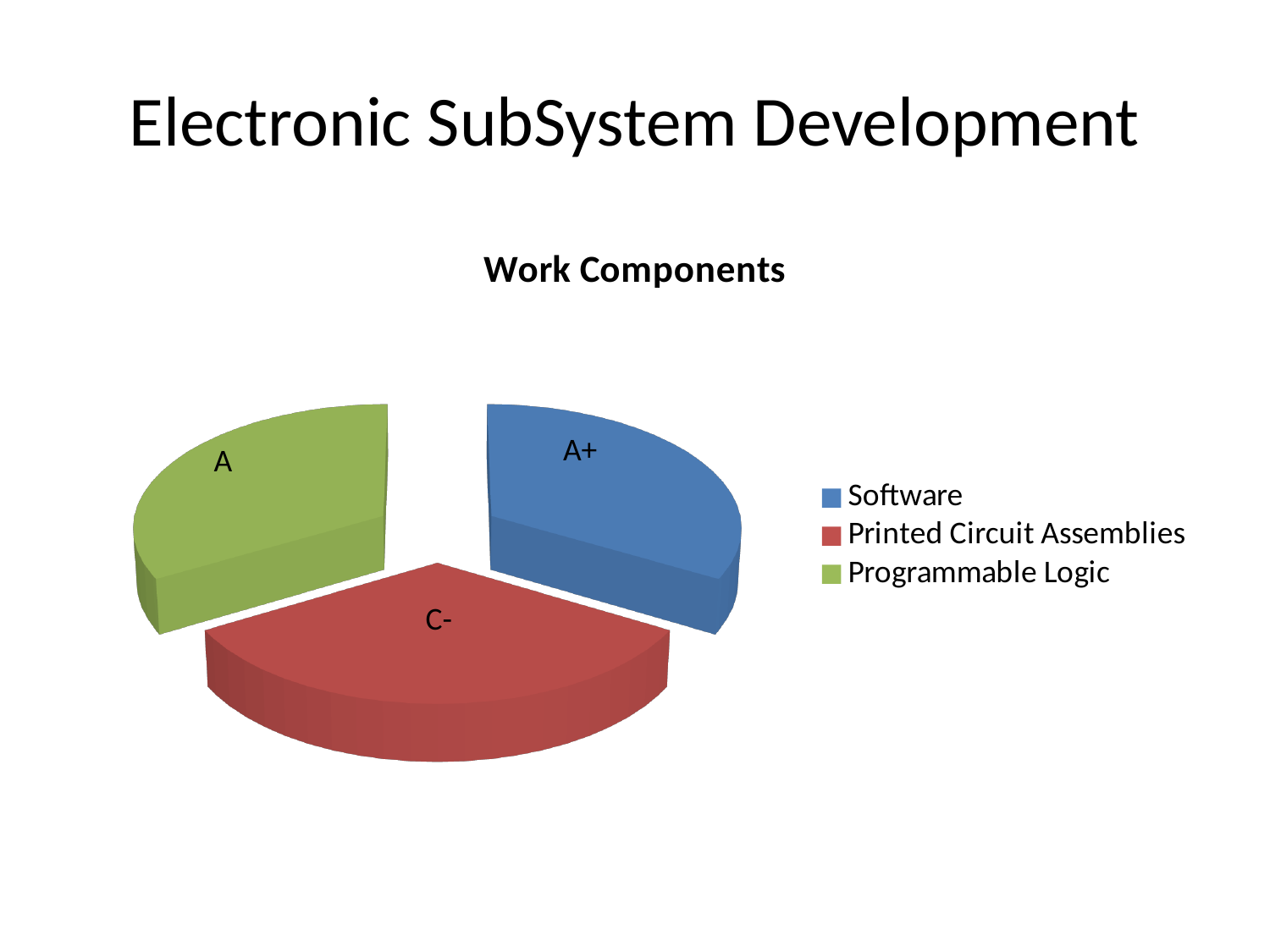

# Electronic SubSystem Development

[unsupported chart]

A+
A
C-